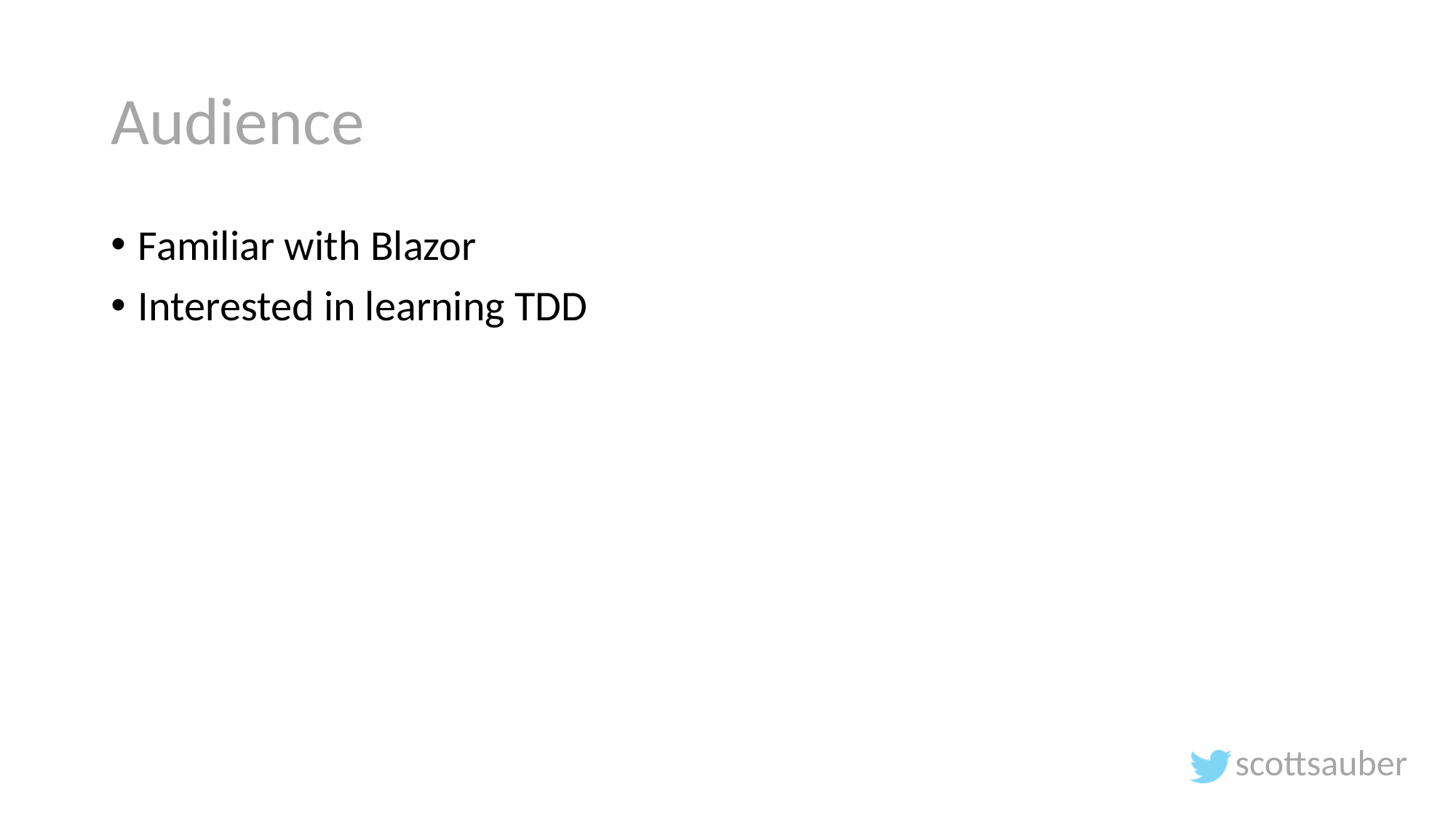

# Audience
Familiar with Blazor
Interested in learning TDD
scottsauber